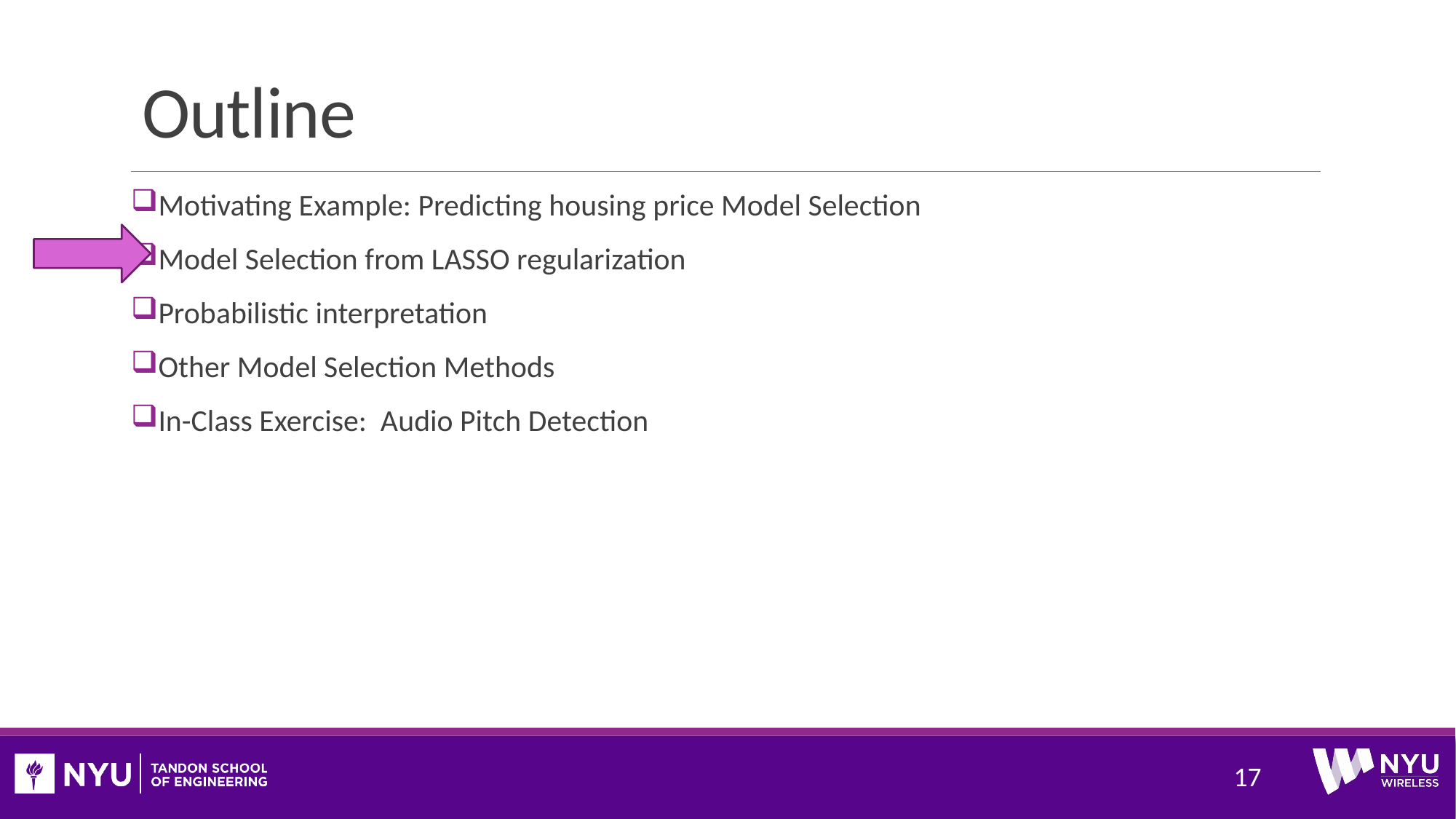

# Outline
Motivating Example: Predicting housing price Model Selection
Model Selection from LASSO regularization
Probabilistic interpretation
Other Model Selection Methods
In-Class Exercise:  Audio Pitch Detection

17